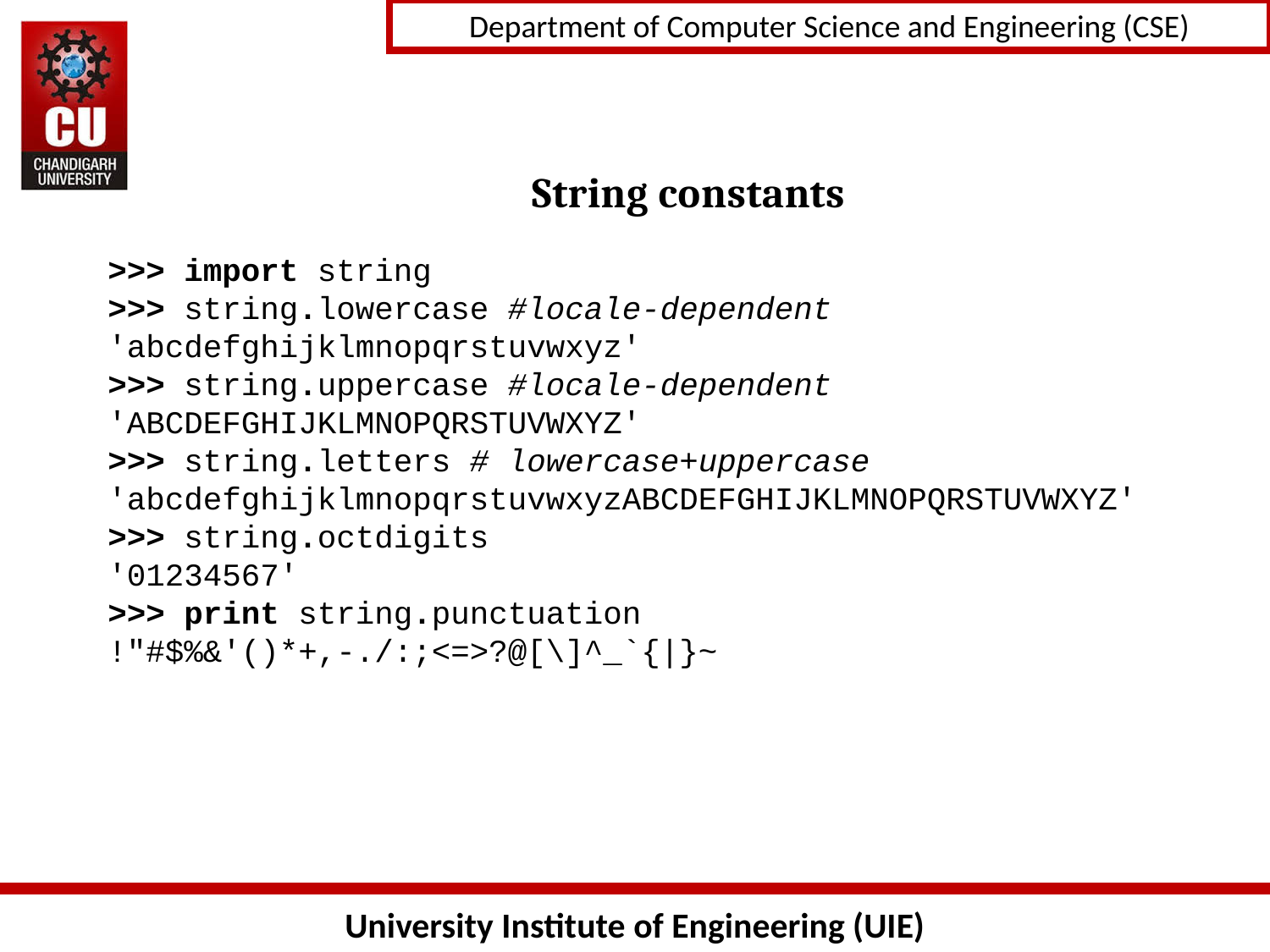

# String constants
>>> import string
>>> string.lowercase #locale-dependent
'abcdefghijklmnopqrstuvwxyz'
>>> string.uppercase #locale-dependent
'ABCDEFGHIJKLMNOPQRSTUVWXYZ'
>>> string.letters # lowercase+uppercase
'abcdefghijklmnopqrstuvwxyzABCDEFGHIJKLMNOPQRSTUVWXYZ'
>>> string.octdigits
'01234567'
>>> print string.punctuation
!"#$%&'()*+,-./:;<=>?@[\]^_`{|}~